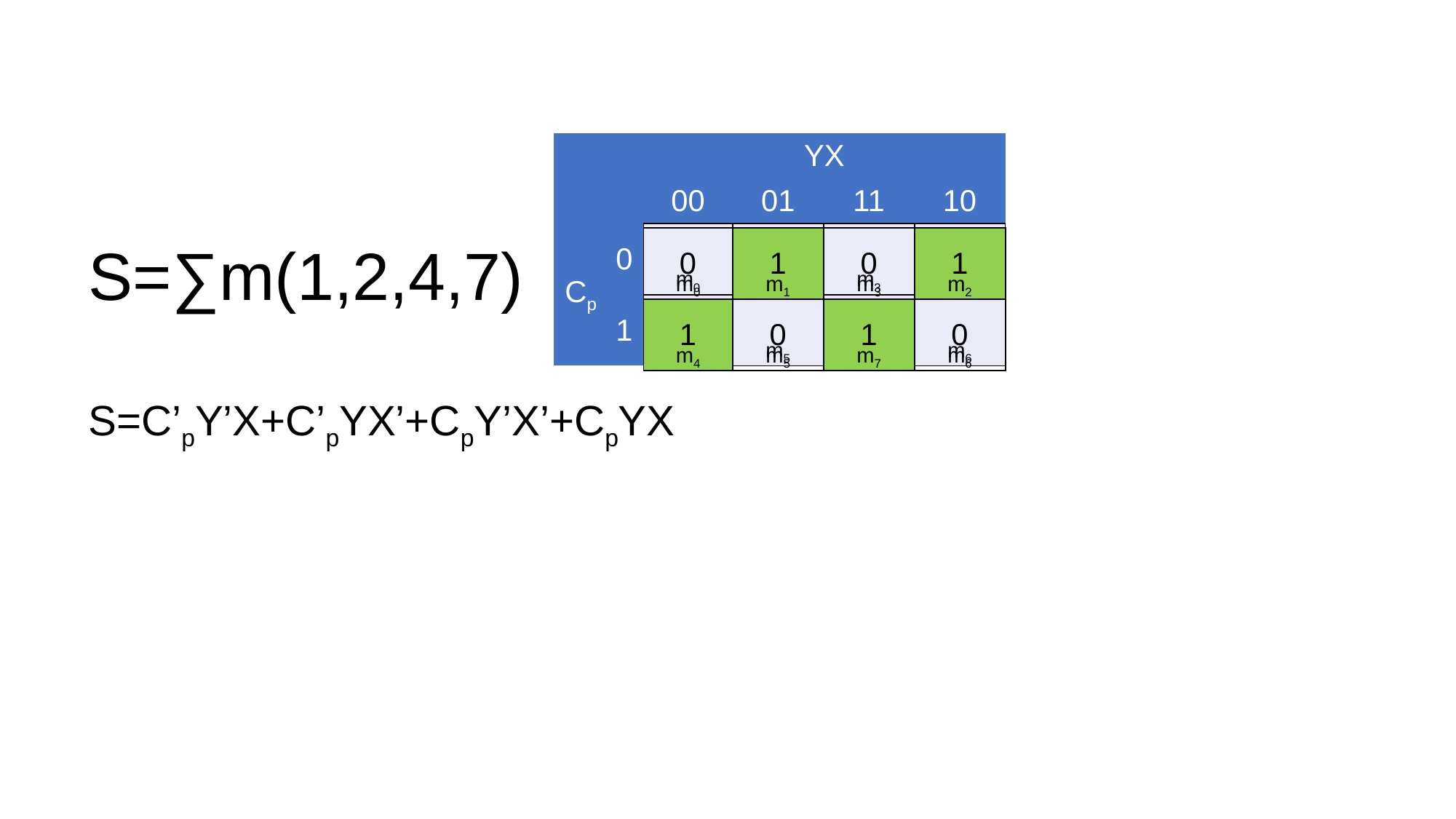

|  |  | YX |  |  |  |
| --- | --- | --- | --- | --- | --- |
|  |  | 00 | 01 | 11 | 10 |
| Cp | 0 | m0 | m1 | m3 | m2 |
|  | 1 | m4 | m5 | m7 | m6 |
S=∑m(1,2,4,7)

S=C’pY’X+C’pYX’+CpY’X’+CpYX
| 0 | 1 | 0 | 1 |
| --- | --- | --- | --- |
| 1 | 0 | 1 | 0 |
| m0 | m1 | m3 | m2 |
| --- | --- | --- | --- |
| m4 | m5 | m7 | m6 |